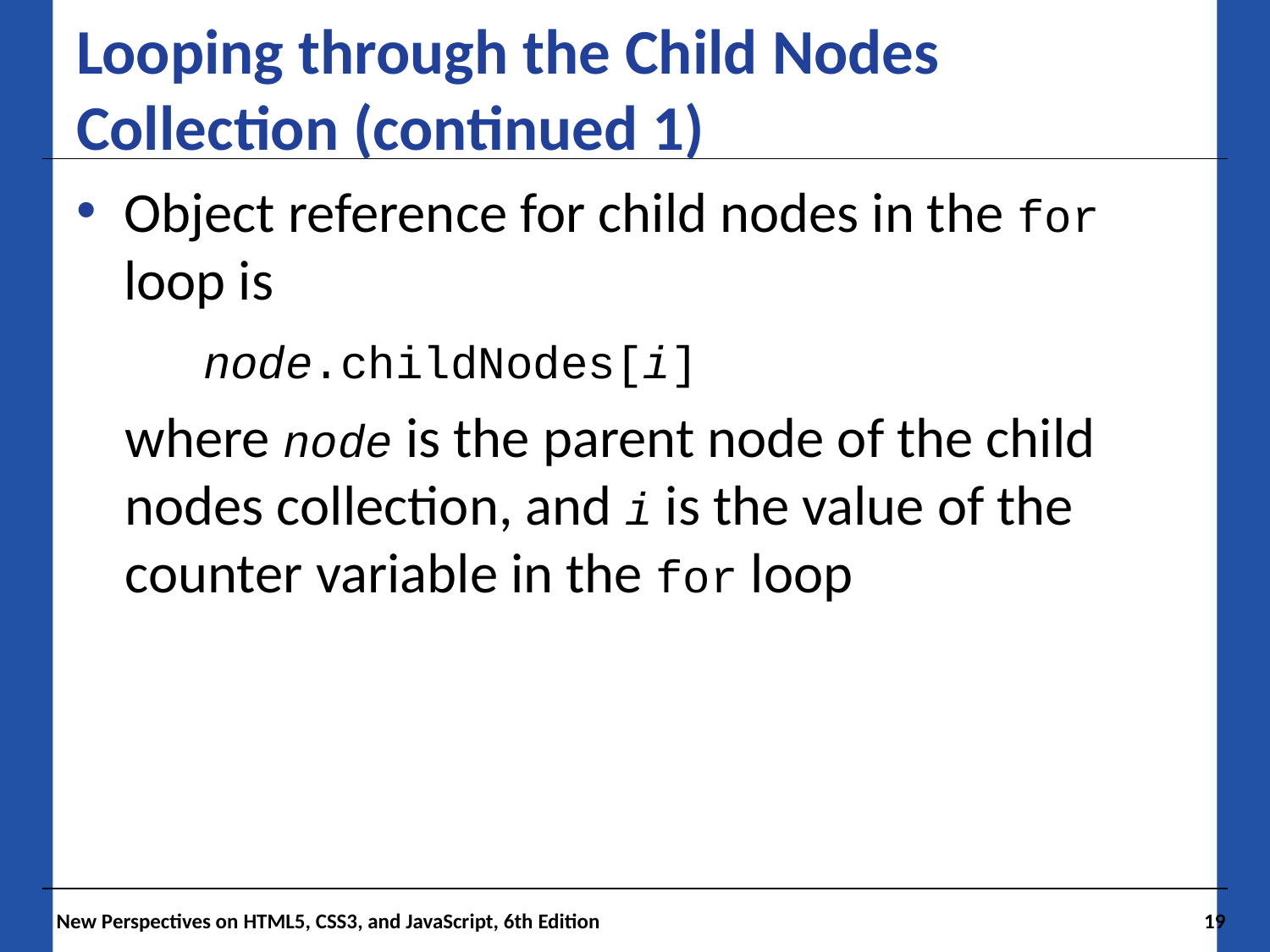

# Looping through the Child Nodes Collection (continued 1)
Object reference for child nodes in the for loop is
   	node.childNodes[i]
where node is the parent node of the child nodes collection, and i is the value of the counter variable in the for loop

         New Perspectives on HTML5, CSS3, and JavaScript, 6th Edition
19